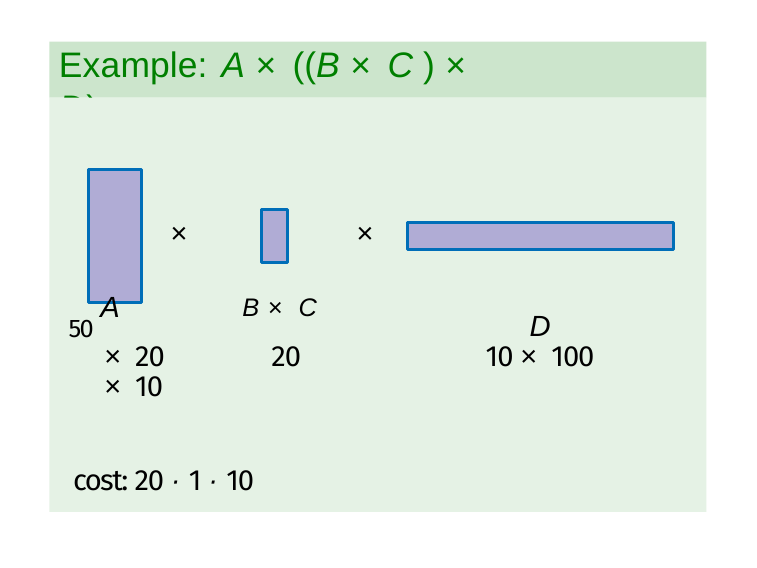

Example: A × ((B × C ) × D)

×
×
50 A	B × C
× 20	20 × 10

cost: 20 · 1 · 10
D
10 × 100